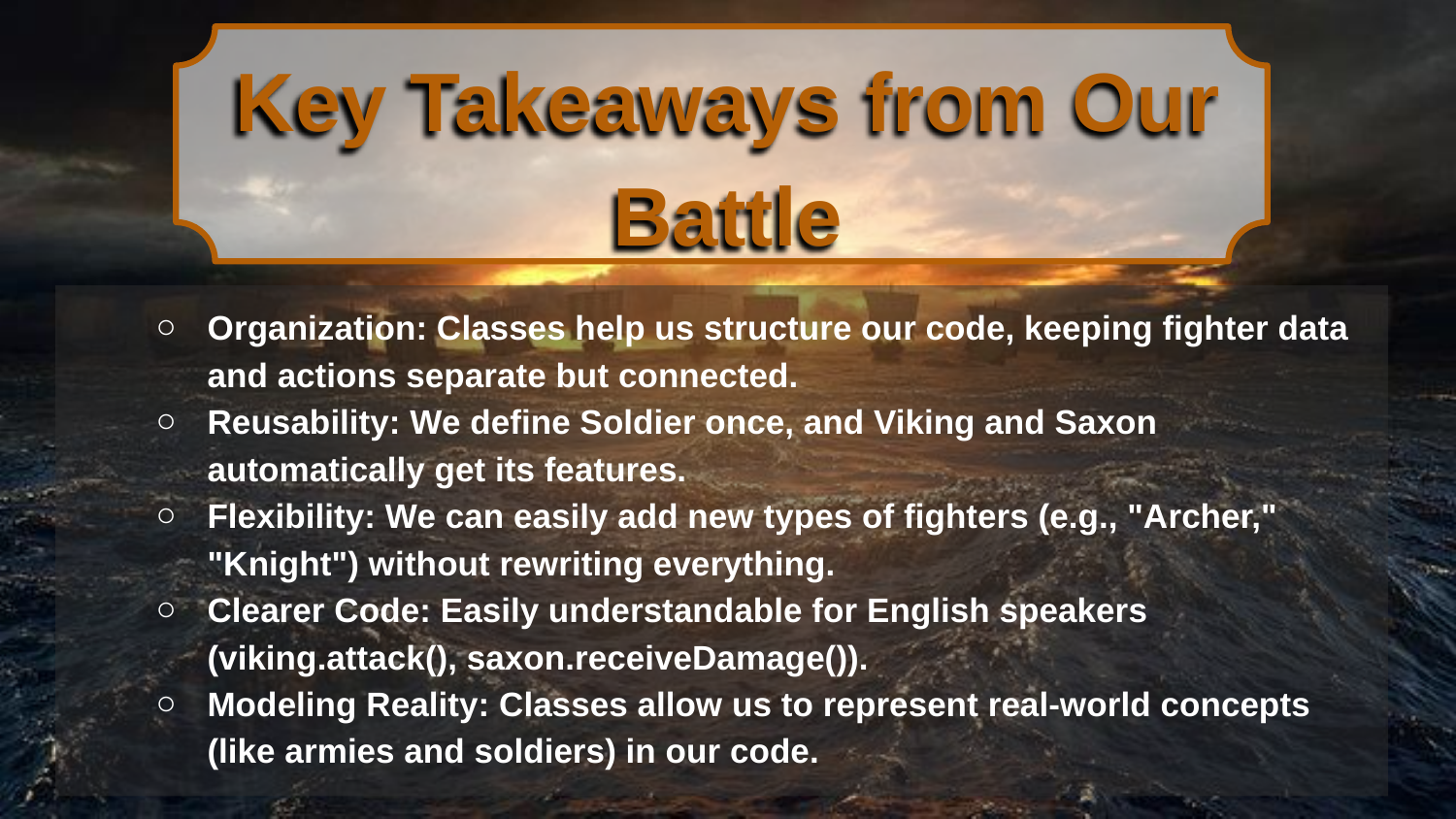

# Key Takeaways from Our Battle

Organization: Classes help us structure our code, keeping fighter data and actions separate but connected.
Reusability: We define Soldier once, and Viking and Saxon automatically get its features.
Flexibility: We can easily add new types of fighters (e.g., "Archer," "Knight") without rewriting everything.
Clearer Code: Easily understandable for English speakers (viking.attack(), saxon.receiveDamage()).
Modeling Reality: Classes allow us to represent real-world concepts (like armies and soldiers) in our code.